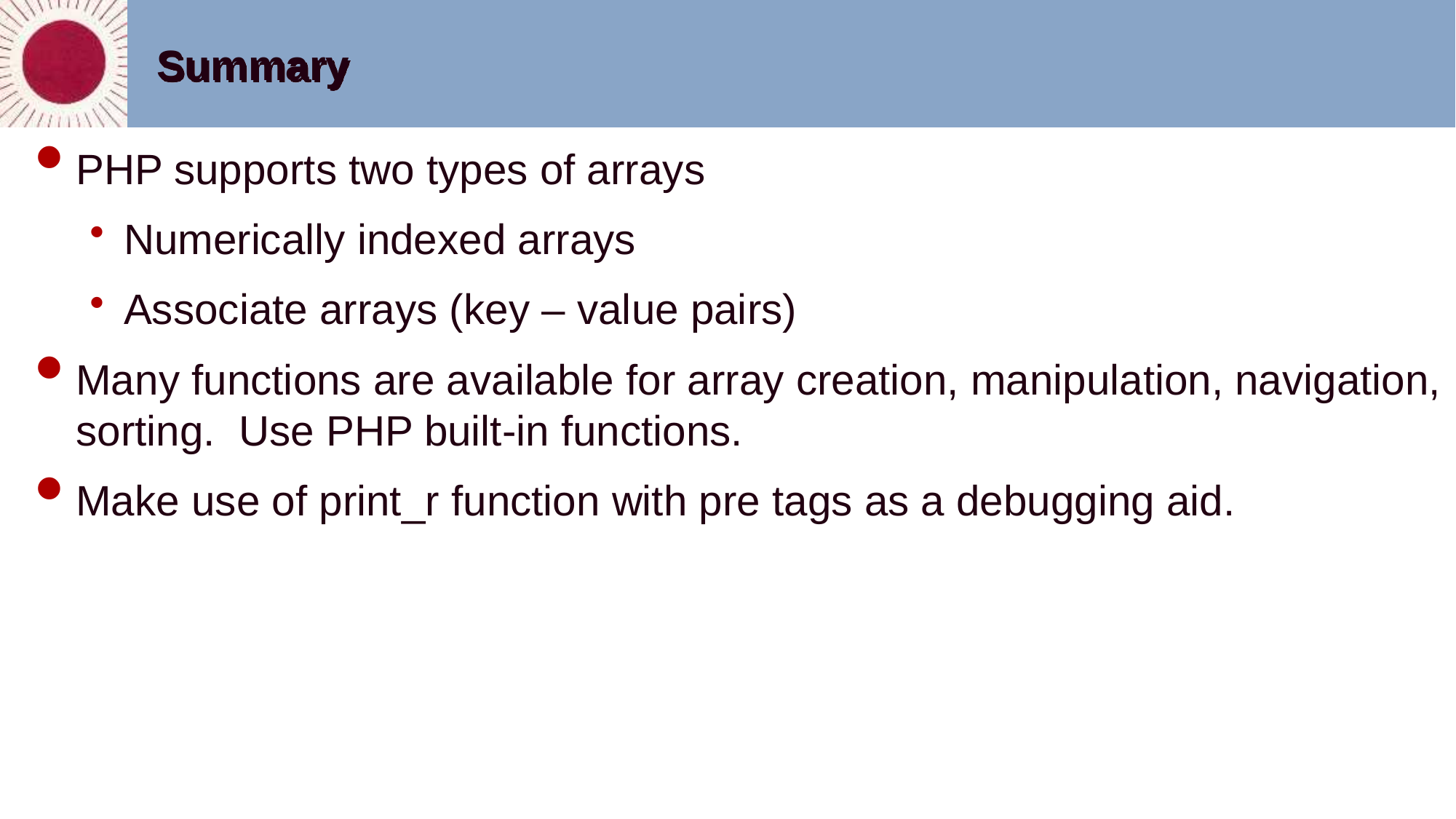

# Summary
PHP supports two types of arrays
Numerically indexed arrays
Associate arrays (key – value pairs)
Many functions are available for array creation, manipulation, navigation, sorting.  Use PHP built-in functions.
Make use of print_r function with pre tags as a debugging aid.